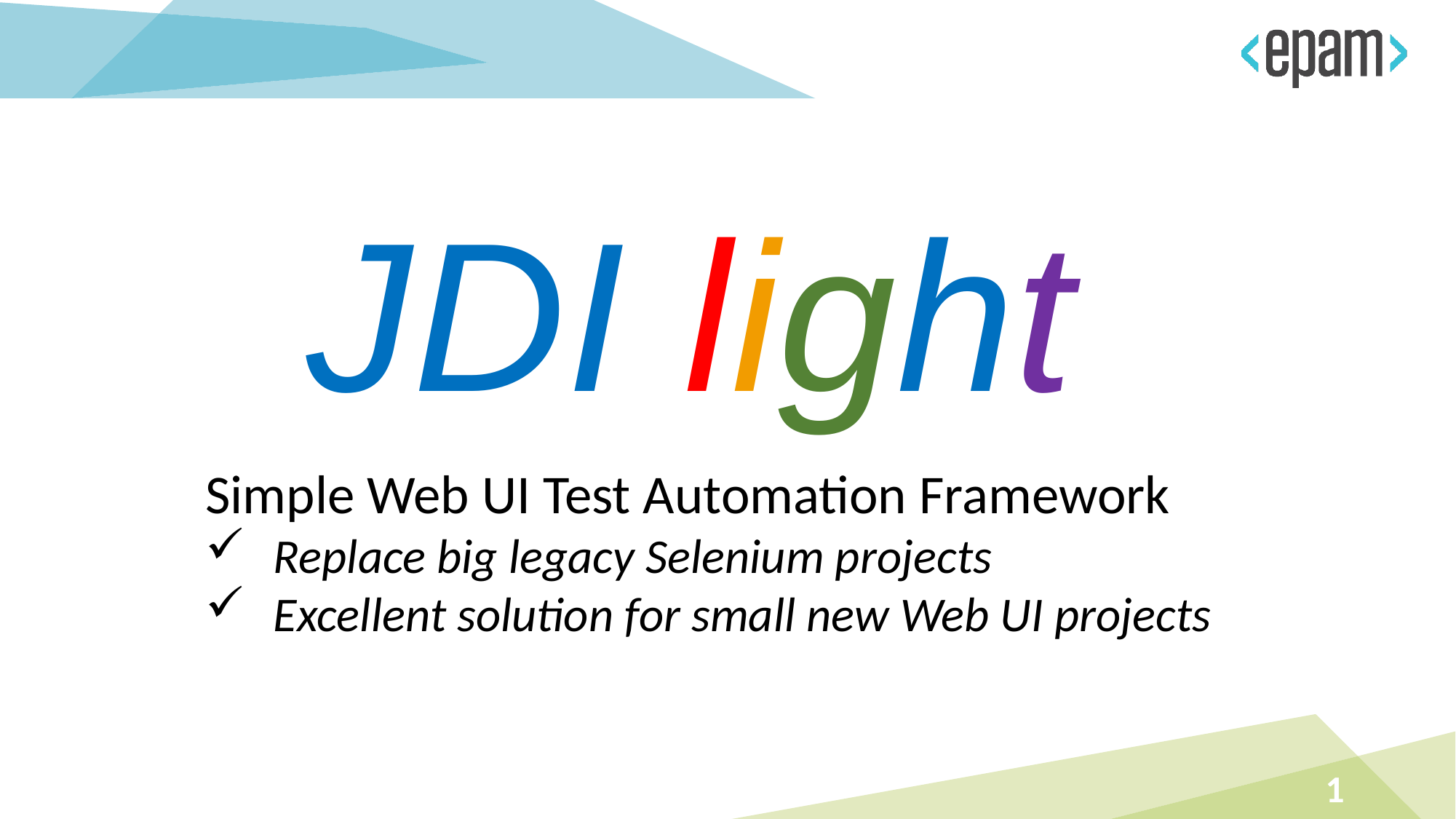

# JDI light
Simple Web UI Test Automation Framework
Replace big legacy Selenium projects
Excellent solution for small new Web UI projects
1